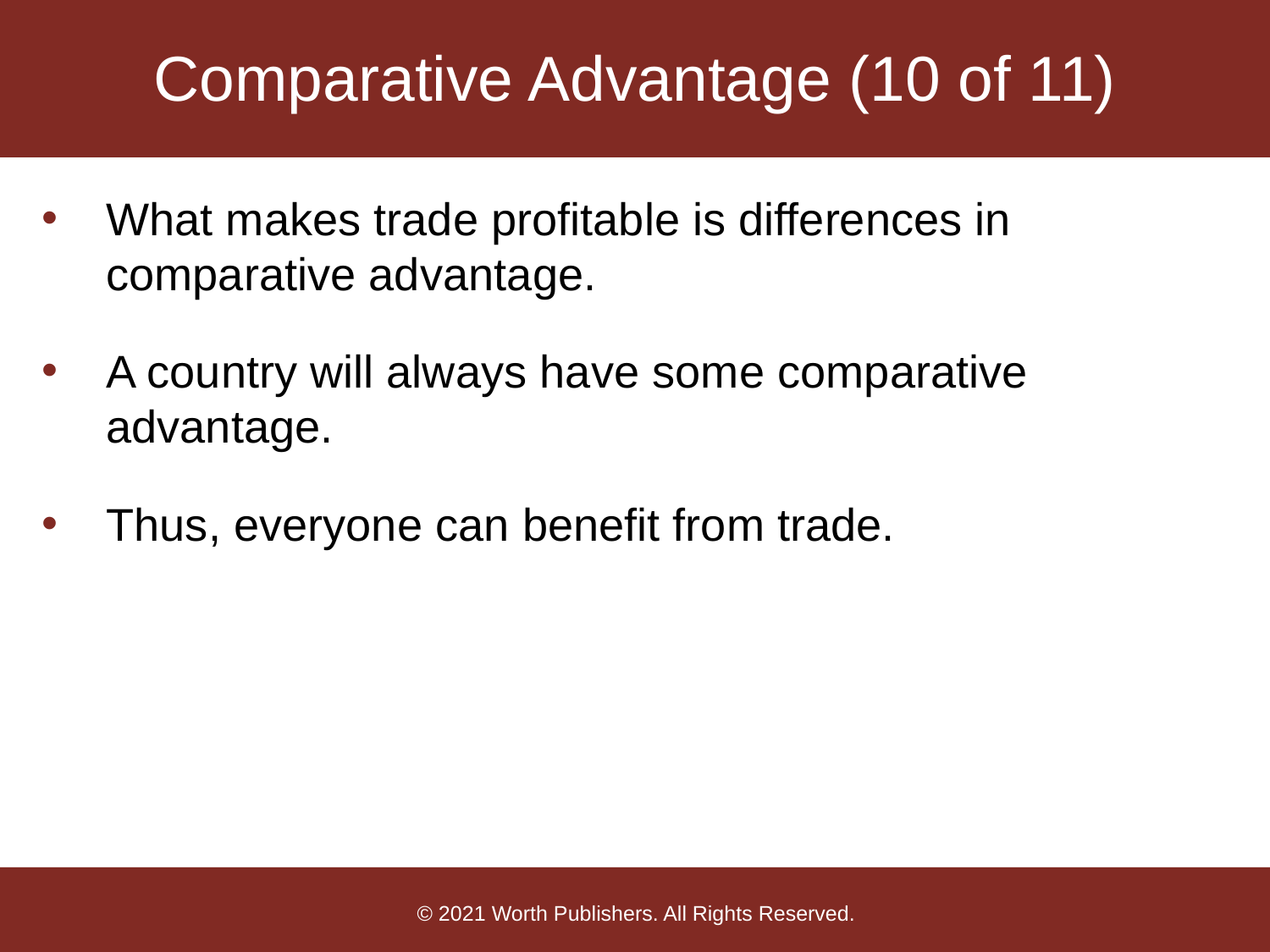

# Comparative Advantage (10 of 11)
What makes trade profitable is differences in comparative advantage.
A country will always have some comparative advantage.
Thus, everyone can benefit from trade.